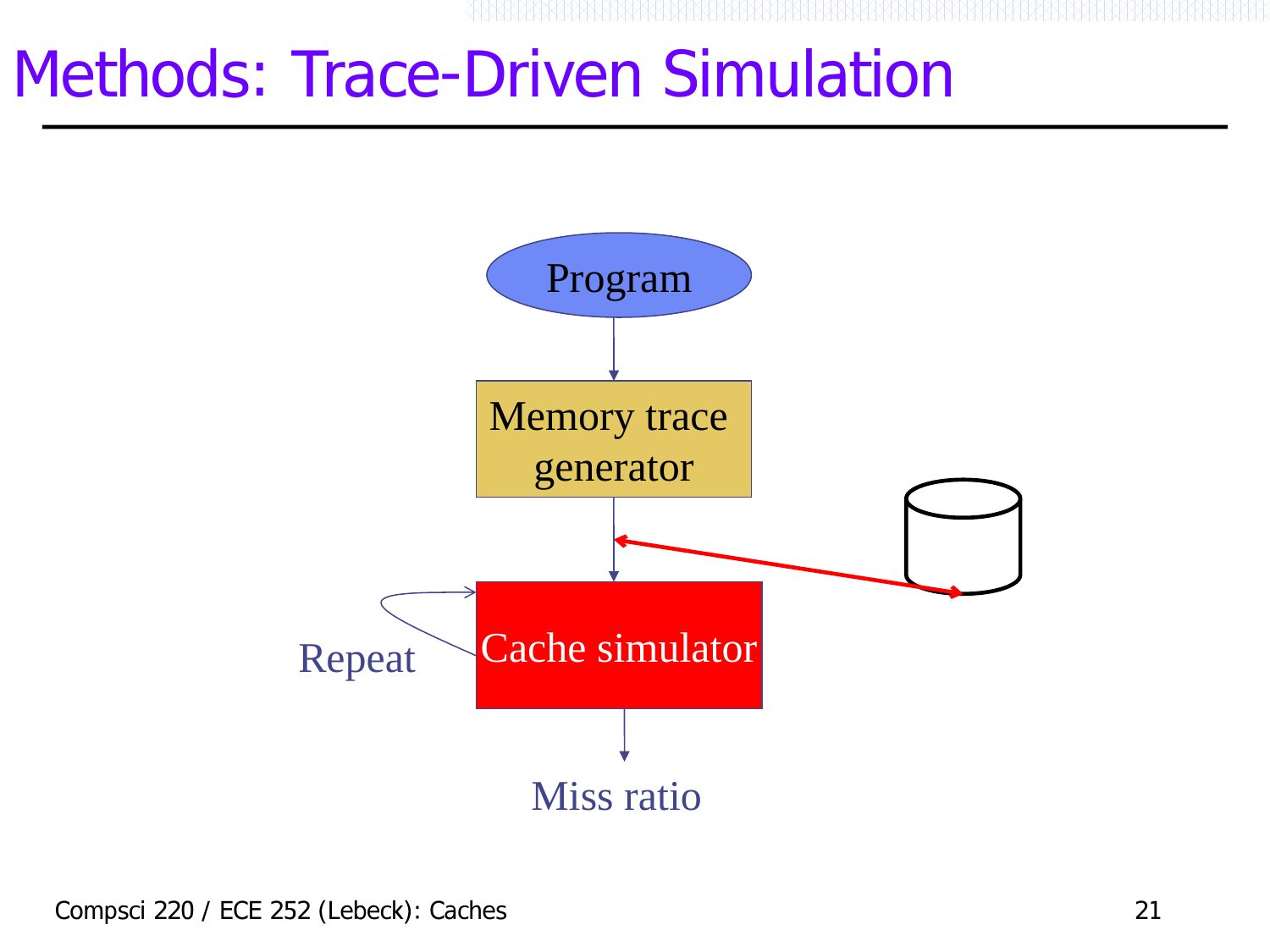

# Methods: Trace-Driven Simulation

Program

Memory trace
generator

Cache simulator

Repeat

Miss ratio
Compsci 220 / ECE 252 (Lebeck): Caches
21